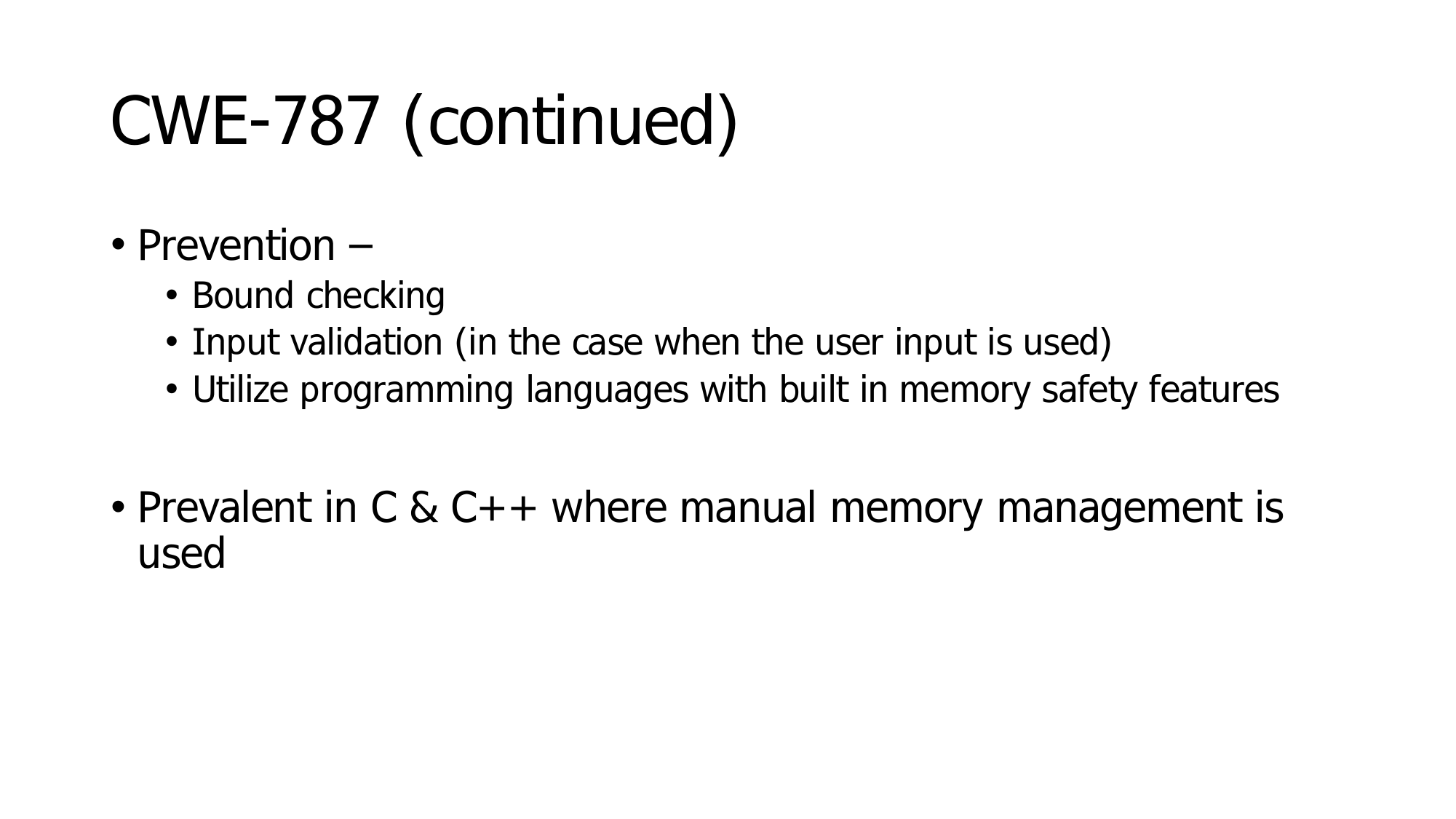

# CWE-787 (continued)
Prevention –
Bound checking
Input validation (in the case when the user input is used)
Utilize programming languages with built in memory safety features

Prevalent in C & C++ where manual memory management is used